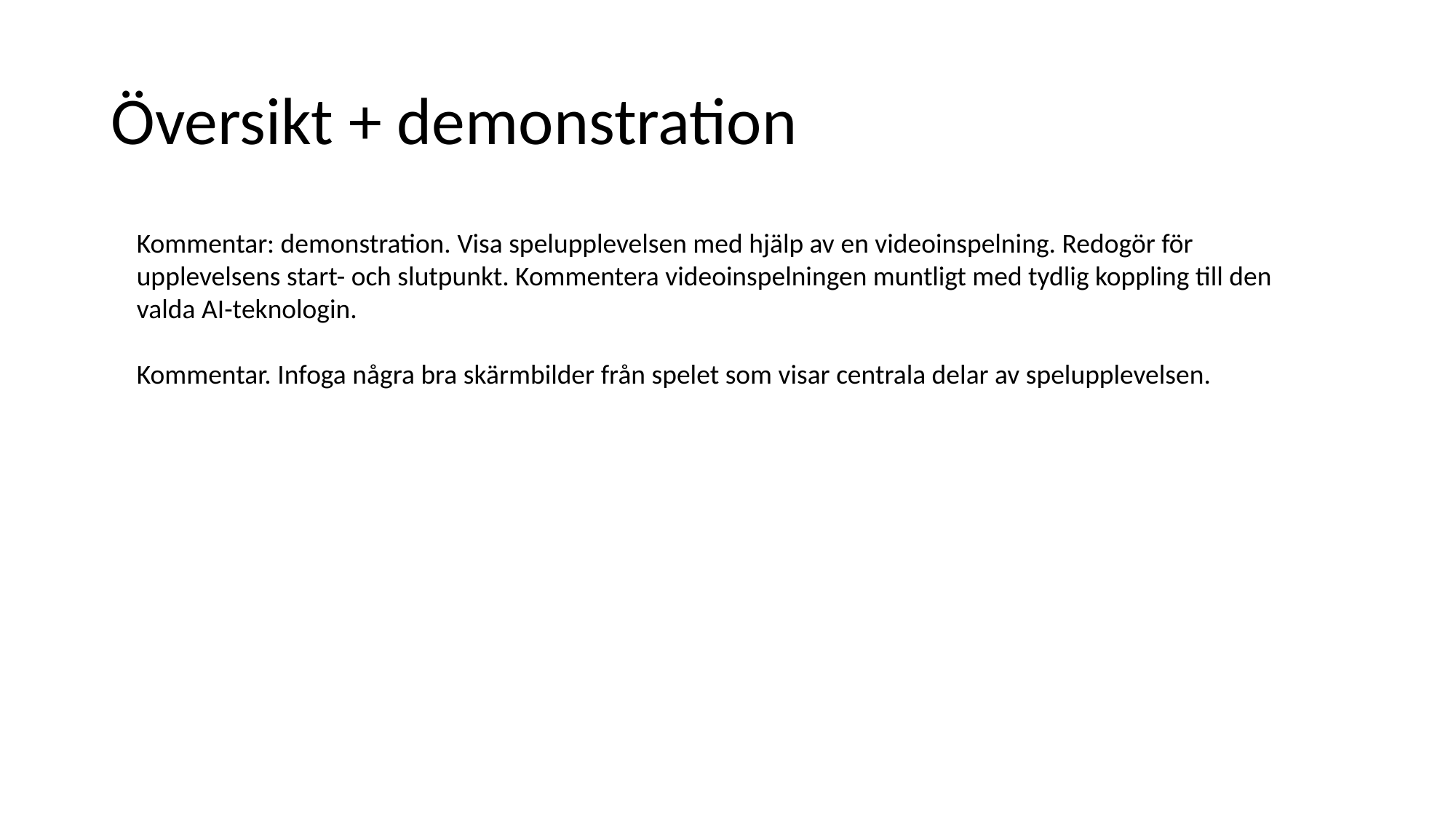

# Översikt + demonstration
Kommentar: demonstration. Visa spelupplevelsen med hjälp av en videoinspelning. Redogör för upplevelsens start- och slutpunkt. Kommentera videoinspelningen muntligt med tydlig koppling till den valda AI-teknologin.

Kommentar. Infoga några bra skärmbilder från spelet som visar centrala delar av spelupplevelsen.